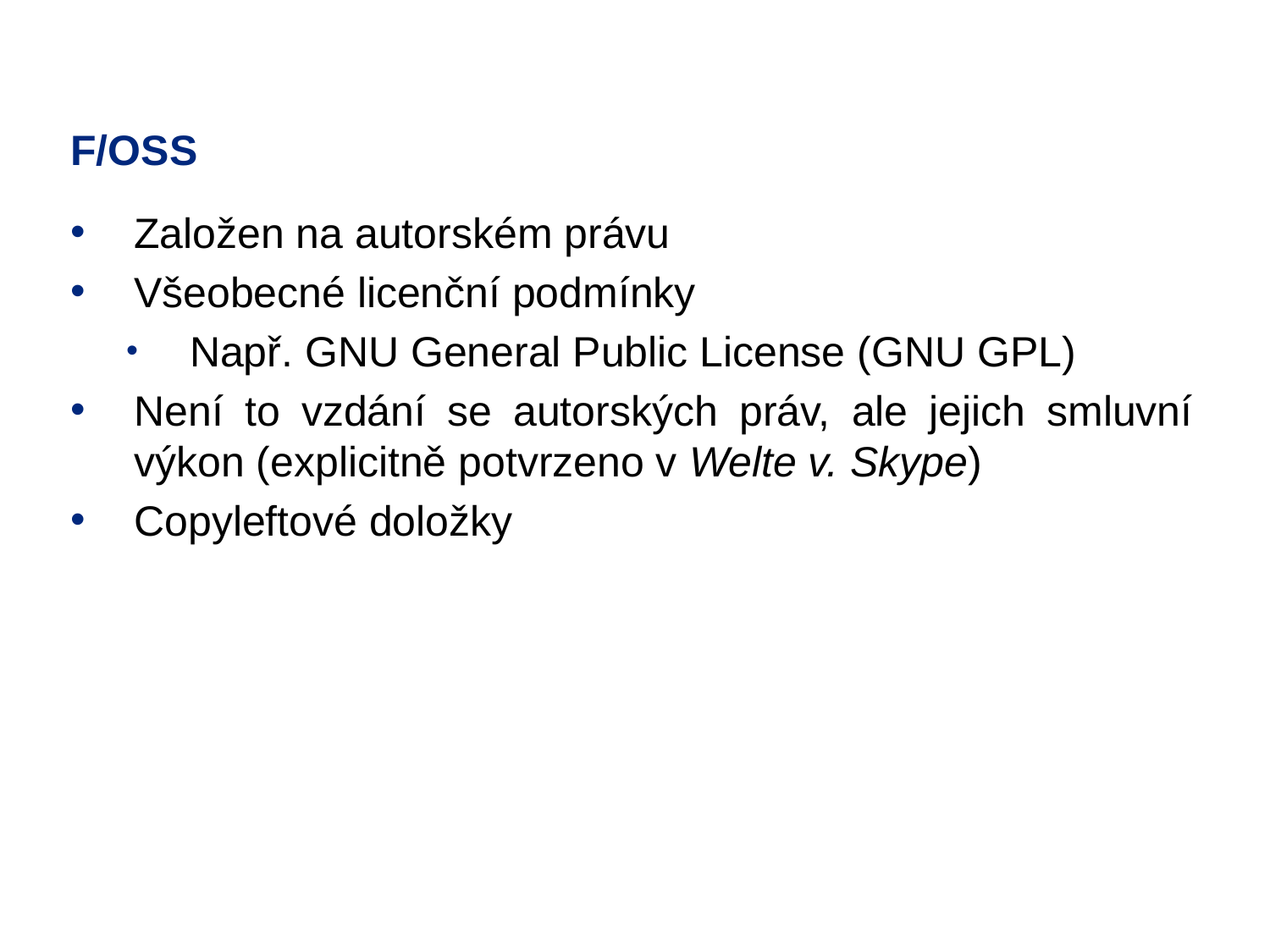

# F/OSS
Založen na autorském právu
Všeobecné licenční podmínky
Např. GNU General Public License (GNU GPL)
Není to vzdání se autorských práv, ale jejich smluvní výkon (explicitně potvrzeno v Welte v. Skype)
Copyleftové doložky